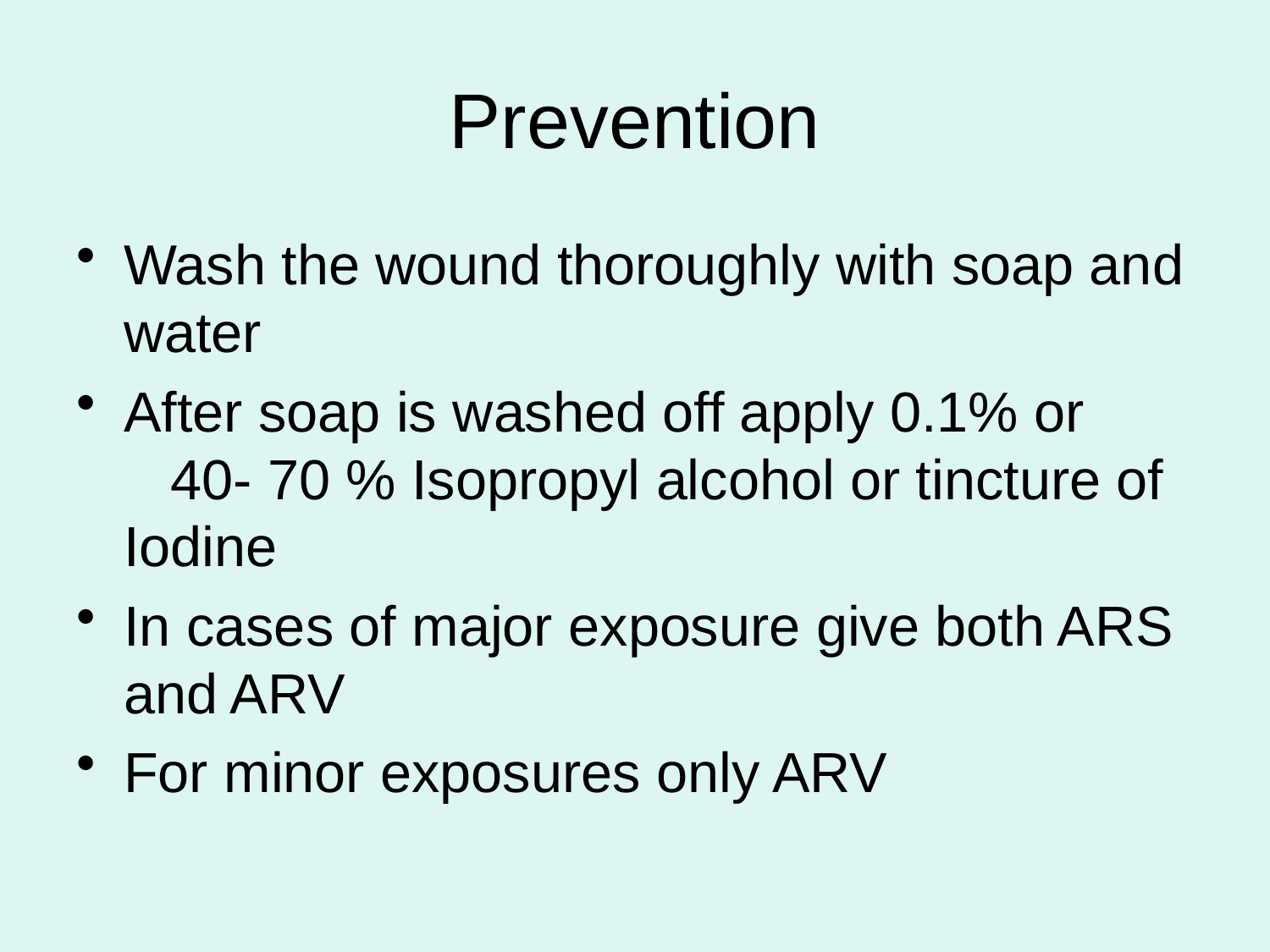

# Prevention
Wash the wound thoroughly with soap and water
After soap is washed off apply 0.1% or          40- 70 % Isopropyl alcohol or tincture of Iodine
In cases of major exposure give both ARS and ARV
For minor exposures only ARV